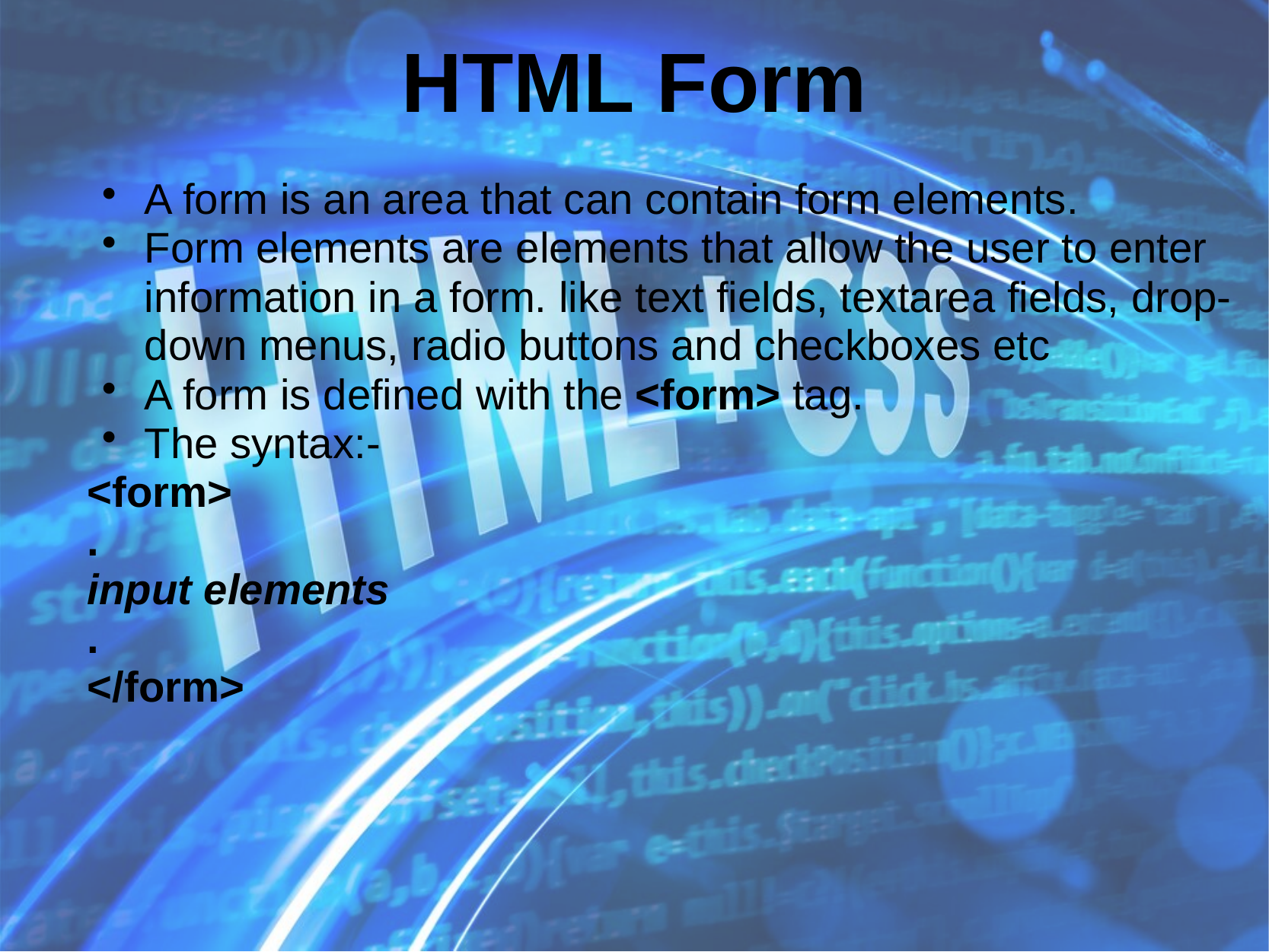

# HTML Form
A form is an area that can contain form elements.
Form elements are elements that allow the user to enter information in a form. like text fields, textarea fields, drop-down menus, radio buttons and checkboxes etc
A form is defined with the <form> tag.
The syntax:-
<form>
.
input elements
.
</form>